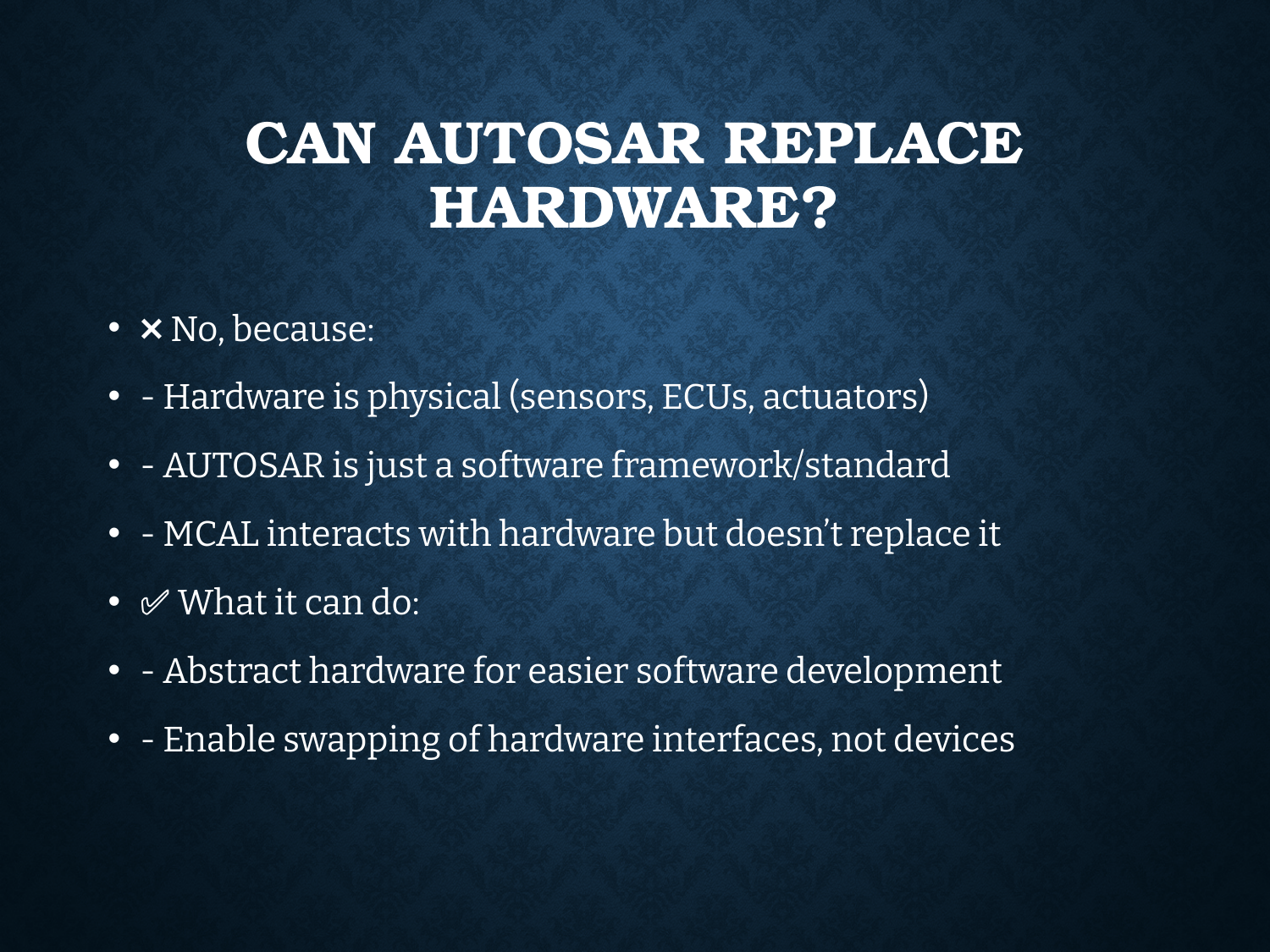

# Can AUTOSAR Replace Hardware?
❌ No, because:
- Hardware is physical (sensors, ECUs, actuators)
- AUTOSAR is just a software framework/standard
- MCAL interacts with hardware but doesn’t replace it
✅ What it can do:
- Abstract hardware for easier software development
- Enable swapping of hardware interfaces, not devices